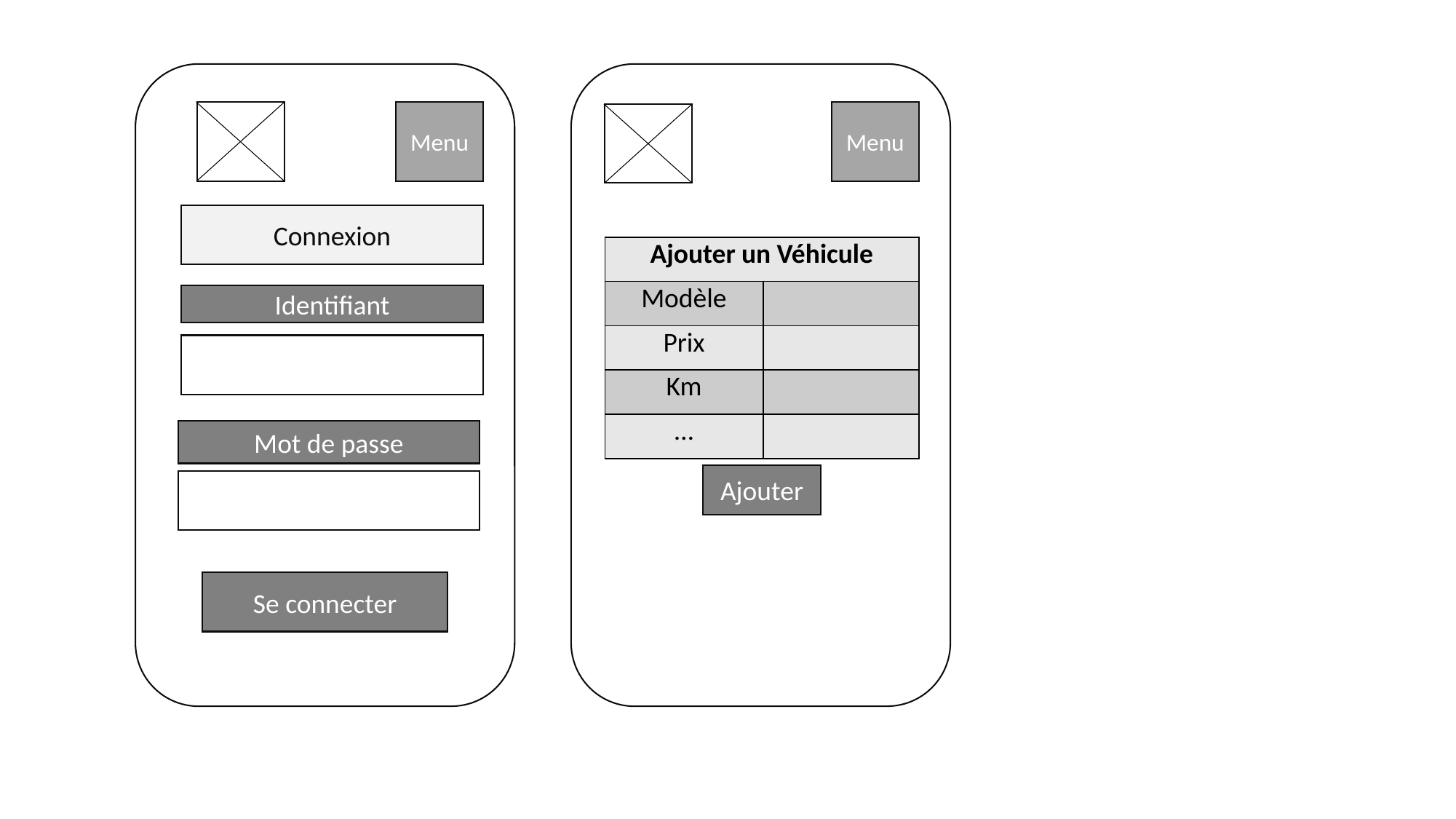

Logo
Menu
Menu
Logo
Connexion
| Ajouter un Véhicule |  |
| --- | --- |
| Modèle |  |
| Prix |  |
| Km |  |
| … |  |
Identifiant
Nom
Mot de passe
Ajouter
Nom
Se connecter